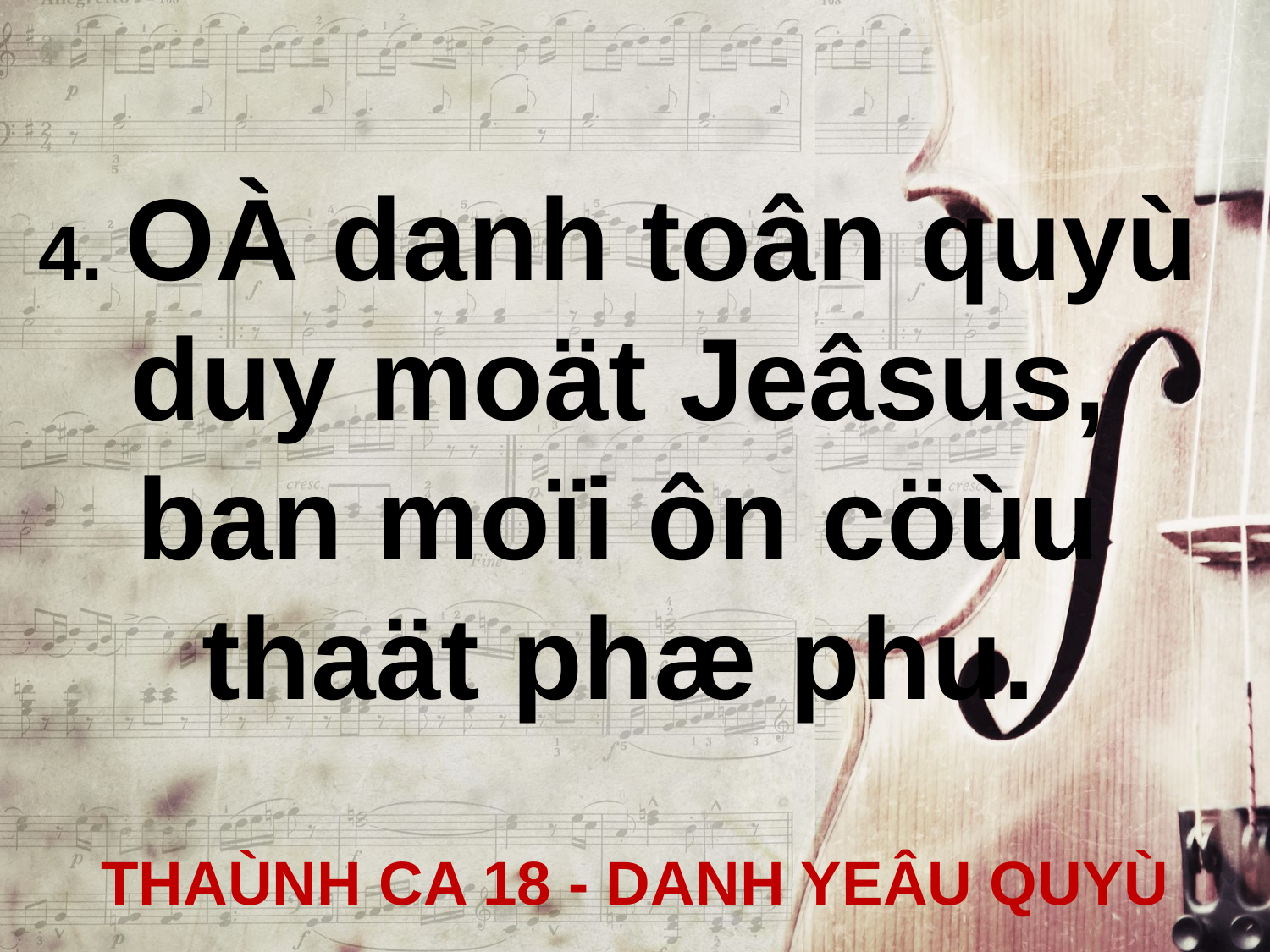

4. OÀ danh toân quyù
duy moät Jeâsus,
ban moïi ôn cöùu
thaät phæ phu.
THAÙNH CA 18 - DANH YEÂU QUYÙ